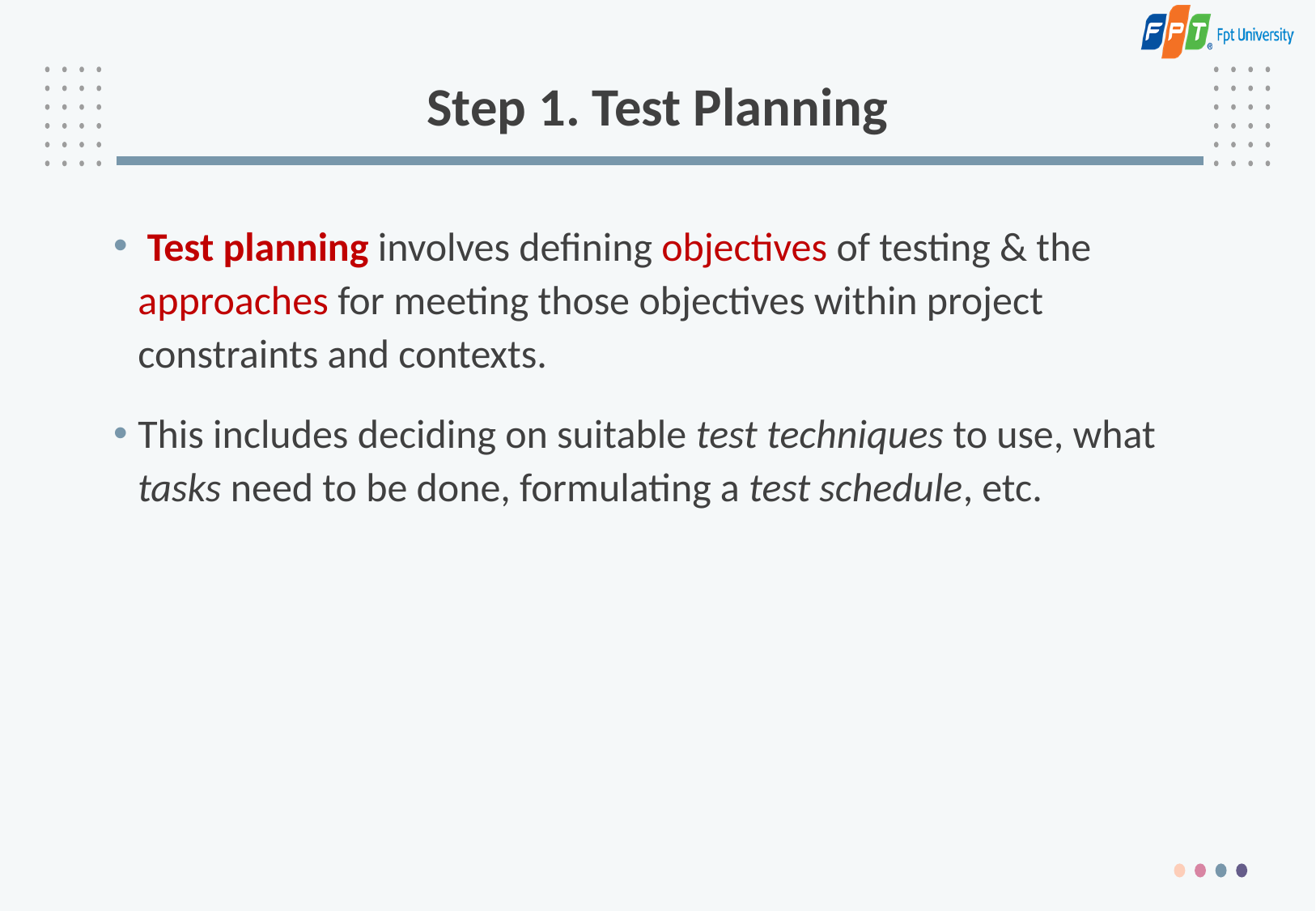

# Step 1. Test Planning
 Test planning involves defining objectives of testing & the approaches for meeting those objectives within project constraints and contexts.
This includes deciding on suitable test techniques to use, what tasks need to be done, formulating a test schedule, etc.